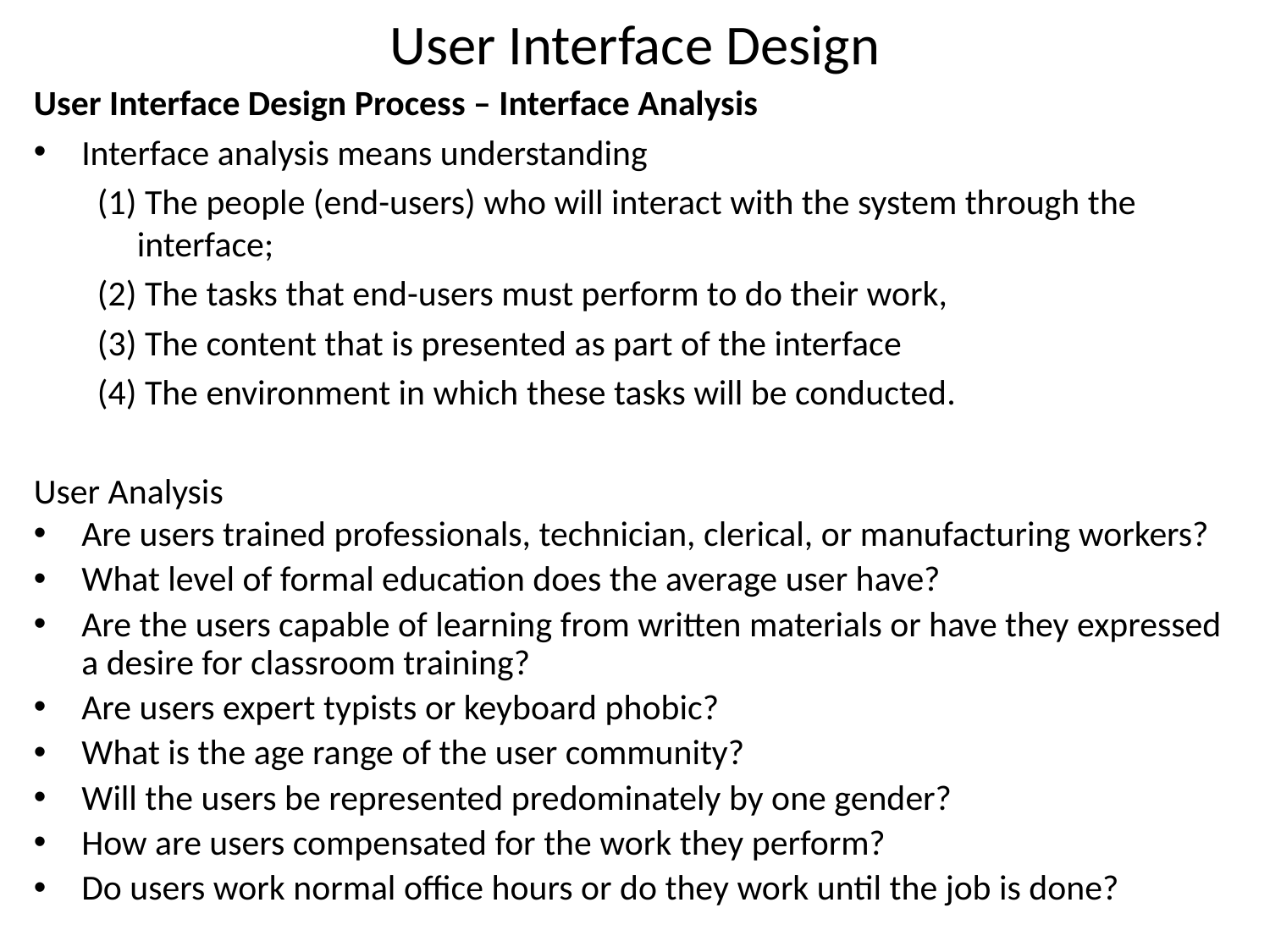

# User Interface Design
User Interface Design Process – Interface Analysis
Interface analysis means understanding
(1) The people (end-users) who will interact with the system through the interface;
(2) The tasks that end-users must perform to do their work,
(3) The content that is presented as part of the interface
(4) The environment in which these tasks will be conducted.

User Analysis
Are users trained professionals, technician, clerical, or manufacturing workers?
What level of formal education does the average user have?
Are the users capable of learning from written materials or have they expressed a desire for classroom training?
Are users expert typists or keyboard phobic?
What is the age range of the user community?
Will the users be represented predominately by one gender?
How are users compensated for the work they perform?
Do users work normal office hours or do they work until the job is done?